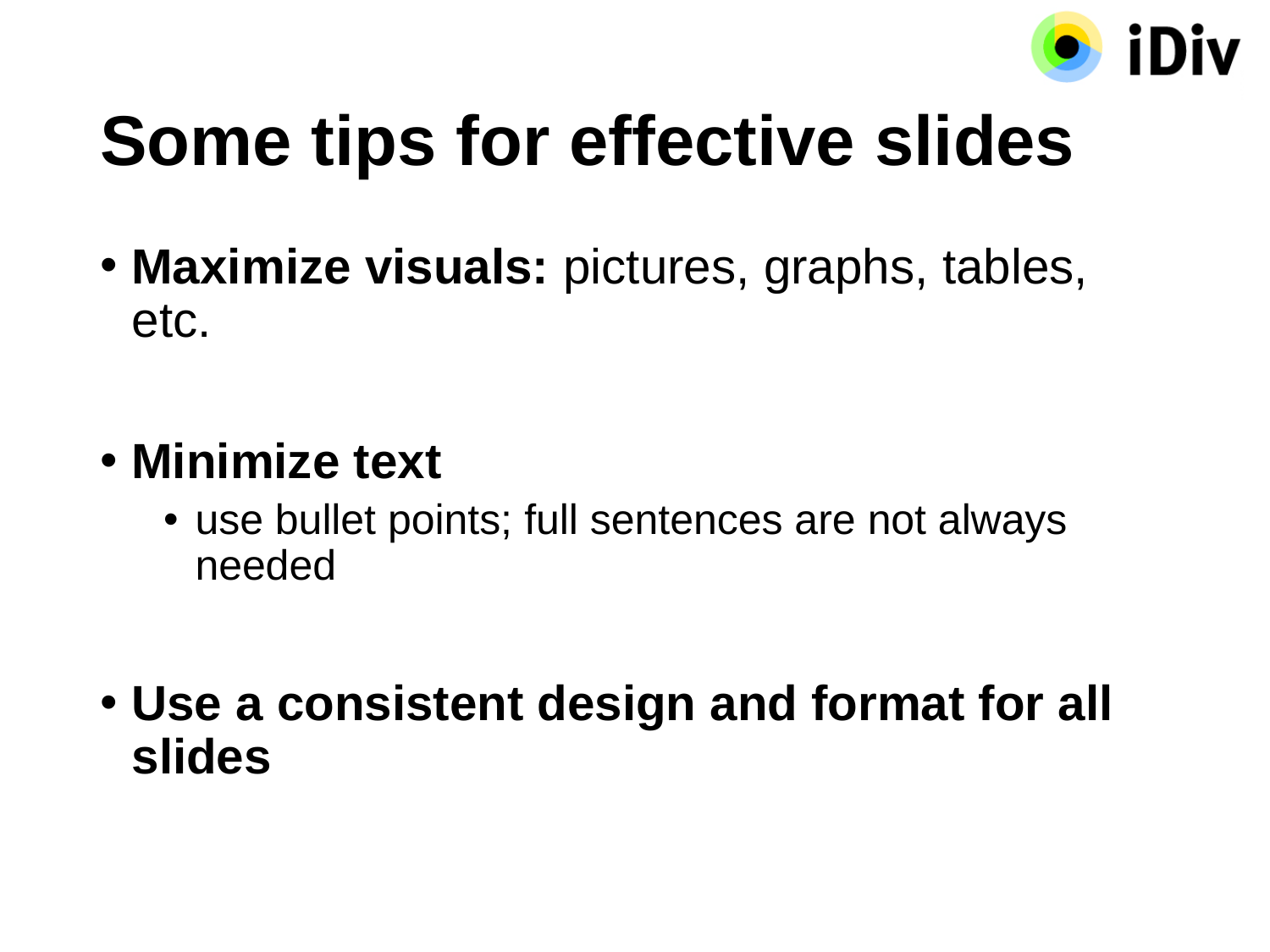

# Some tips for effective slides
Maximize visuals: pictures, graphs, tables, etc.

Minimize text
use bullet points; full sentences are not always needed

Use a consistent design and format for all slides